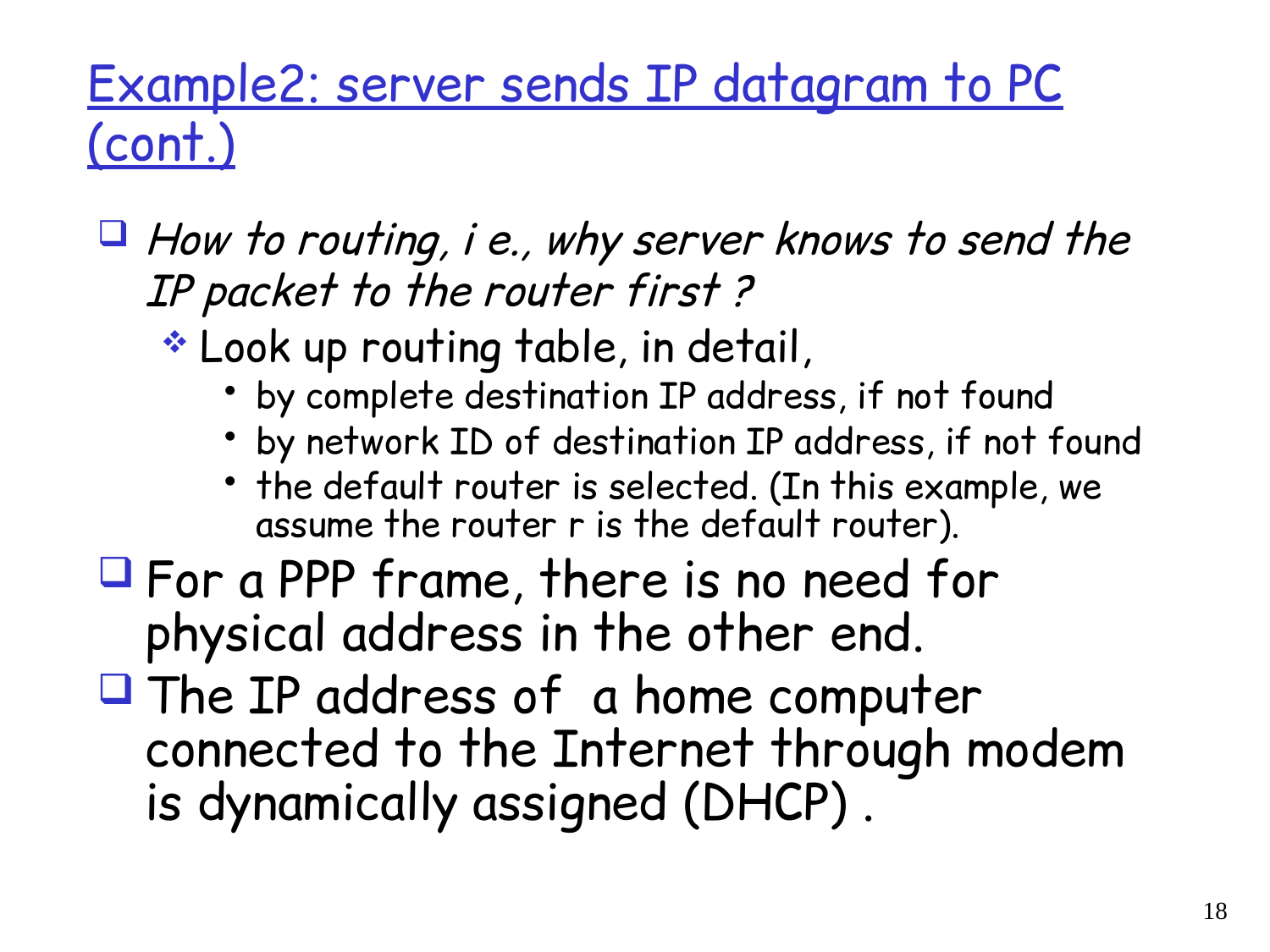

# Example2: server sends IP datagram to PC (cont.)
How to routing, i e., why server knows to send the IP packet to the router first ?
Look up routing table, in detail,
by complete destination IP address, if not found
by network ID of destination IP address, if not found
the default router is selected. (In this example, we assume the router r is the default router).
For a PPP frame, there is no need for physical address in the other end.
The IP address of  a home computer connected to the Internet through modem is dynamically assigned (DHCP) .
18